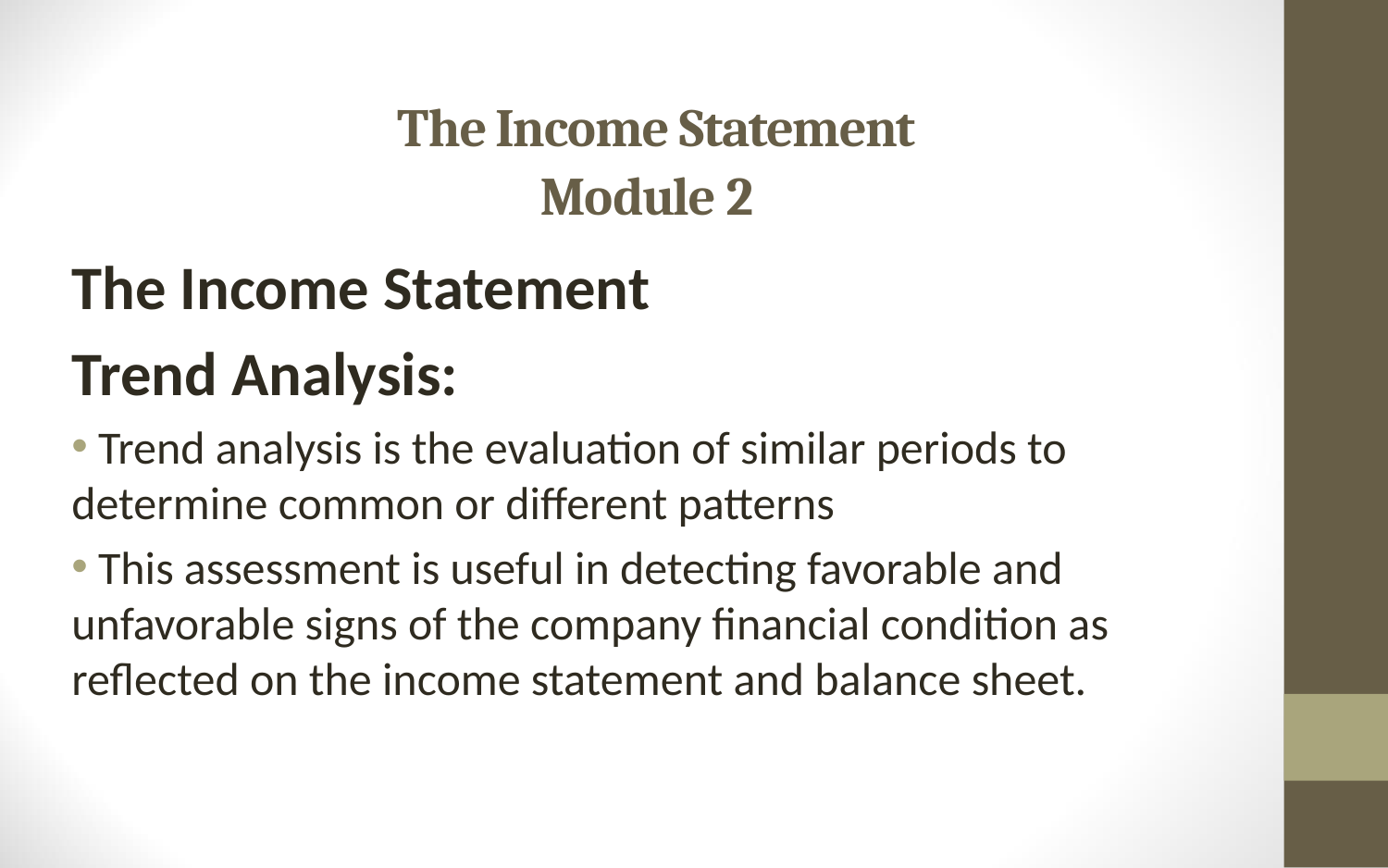

# The Income Statement Module 2
The Income Statement
Trend Analysis:
 Trend analysis is the evaluation of similar periods to determine common or different patterns
 This assessment is useful in detecting favorable and unfavorable signs of the company financial condition as  reflected on the income statement and balance sheet.